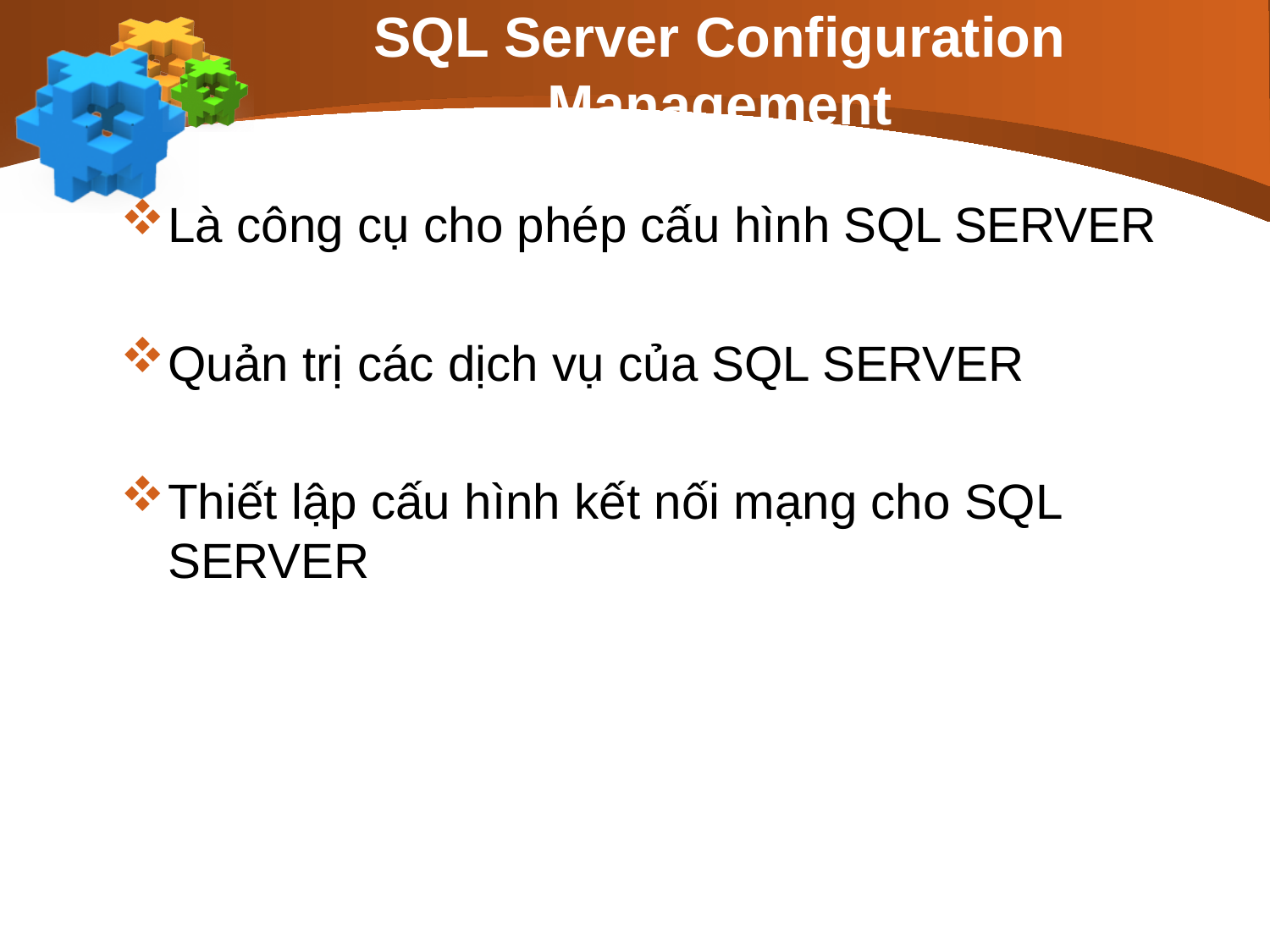

# SQL Server Configuration Management
Là công cụ cho phép cấu hình SQL SERVER

Quản trị các dịch vụ của SQL SERVER

Thiết lập cấu hình kết nối mạng cho SQL SERVER